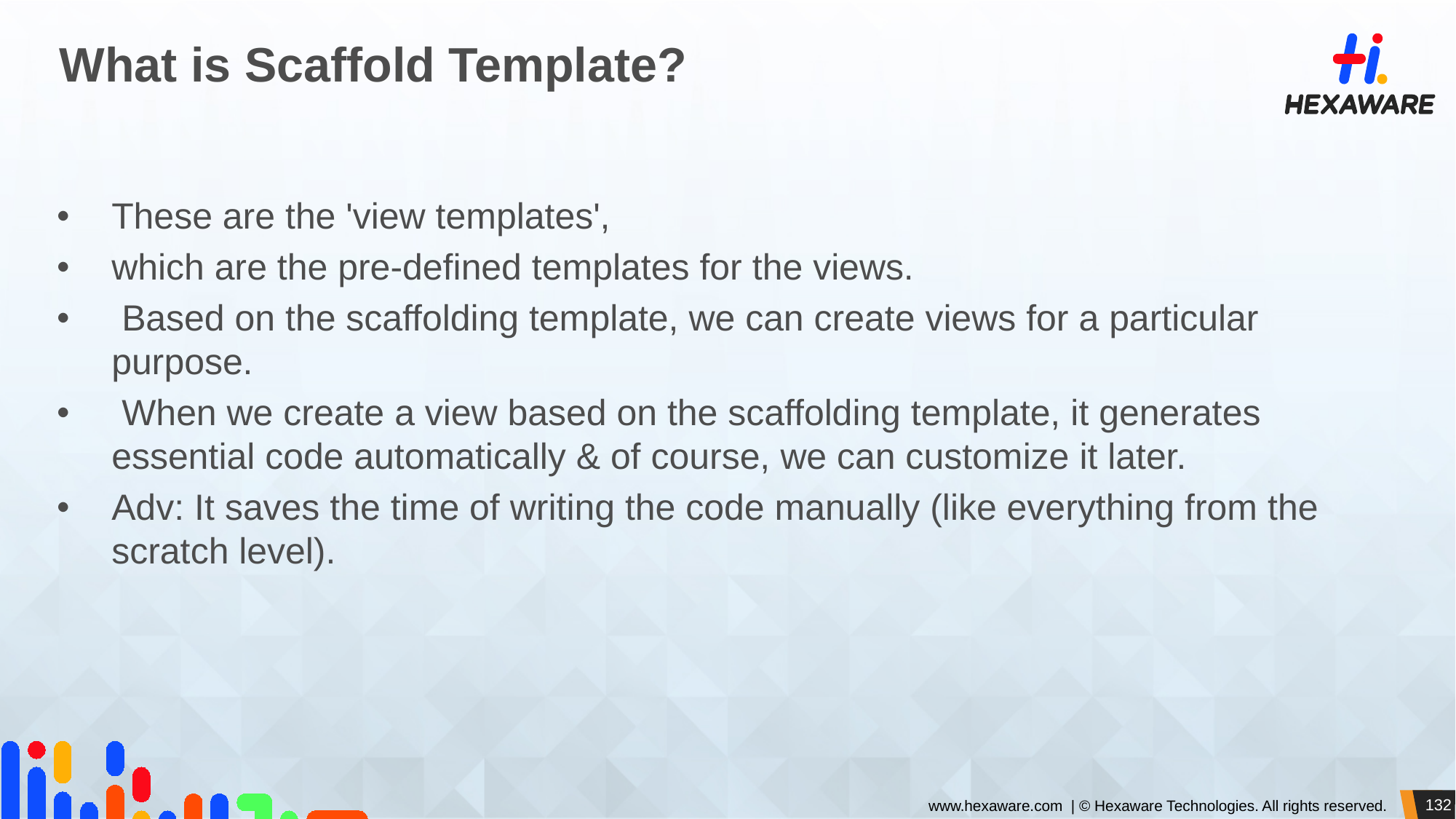

# What is Scaffold Template?
These are the 'view templates',
which are the pre-defined templates for the views.
 Based on the scaffolding template, we can create views for a particular purpose.
 When we create a view based on the scaffolding template, it generates essential code automatically & of course, we can customize it later.
Adv: It saves the time of writing the code manually (like everything from the scratch level).